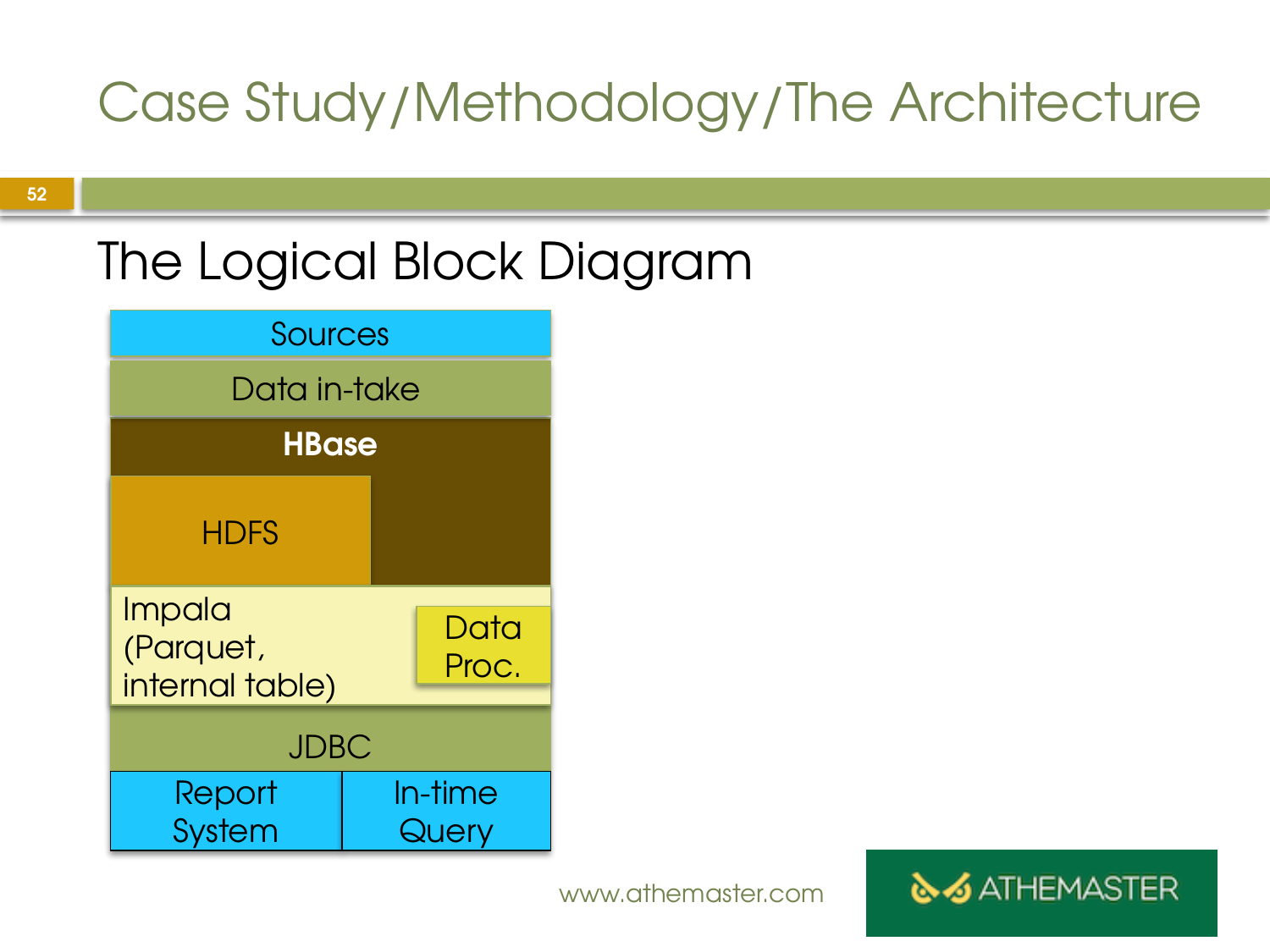

# Case Study/Methodology/The Architecture
52
The Logical Block Diagram

Sources
Data in-take
HBase
HDFS
JDBC
Impala
(Parquet,
internal table)
Data Proc.
Report System
In-time Query
www.athemaster.com